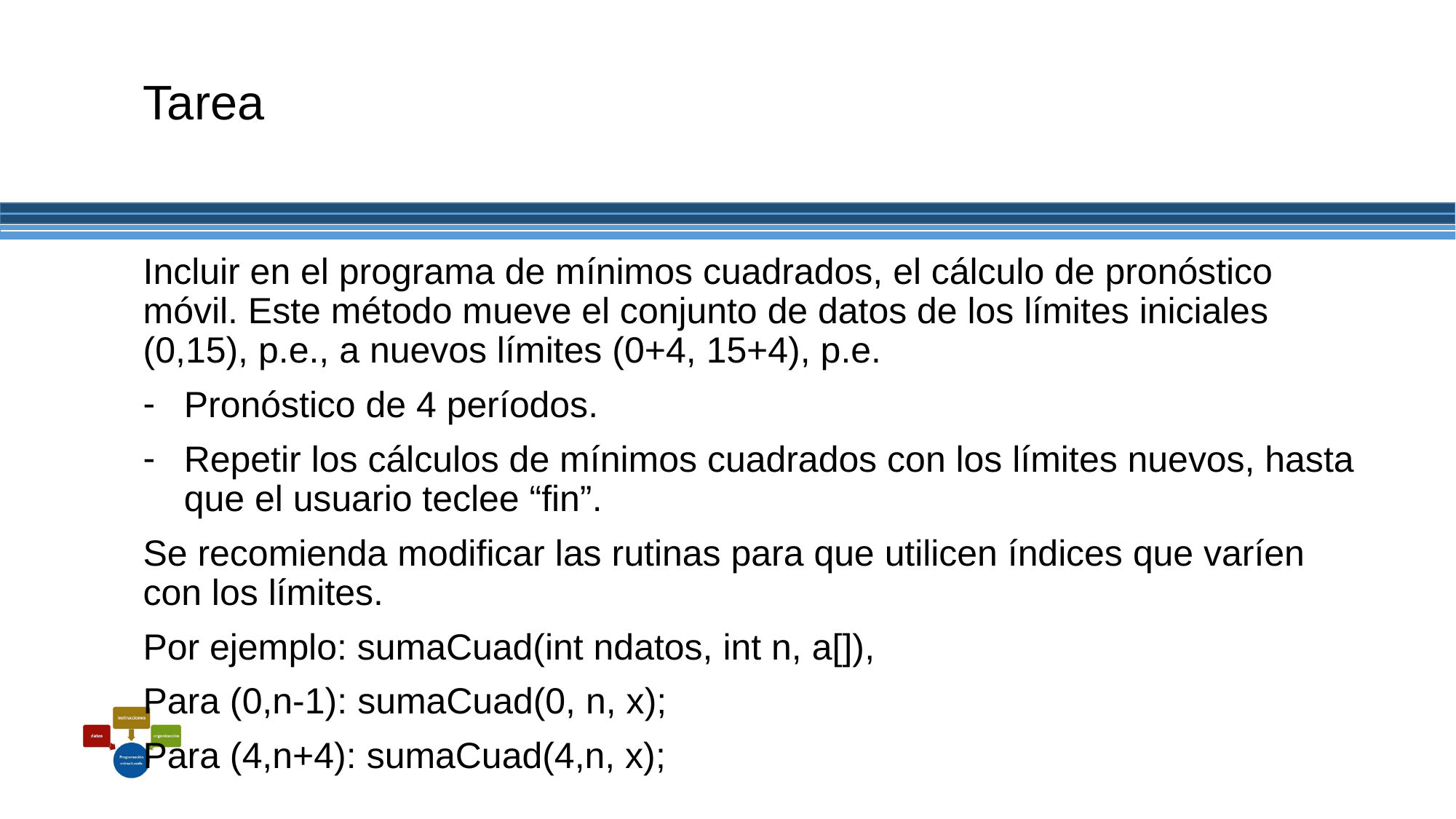

# Tarea
Incluir en el programa de mínimos cuadrados, el cálculo de pronóstico móvil. Este método mueve el conjunto de datos de los límites iniciales (0,15), p.e., a nuevos límites (0+4, 15+4), p.e.
Pronóstico de 4 períodos.
Repetir los cálculos de mínimos cuadrados con los límites nuevos, hasta que el usuario teclee “fin”.
Se recomienda modificar las rutinas para que utilicen índices que varíen con los límites.
Por ejemplo: sumaCuad(int ndatos, int n, a[]),
Para (0,n-1): sumaCuad(0, n, x);
Para (4,n+4): sumaCuad(4,n, x);